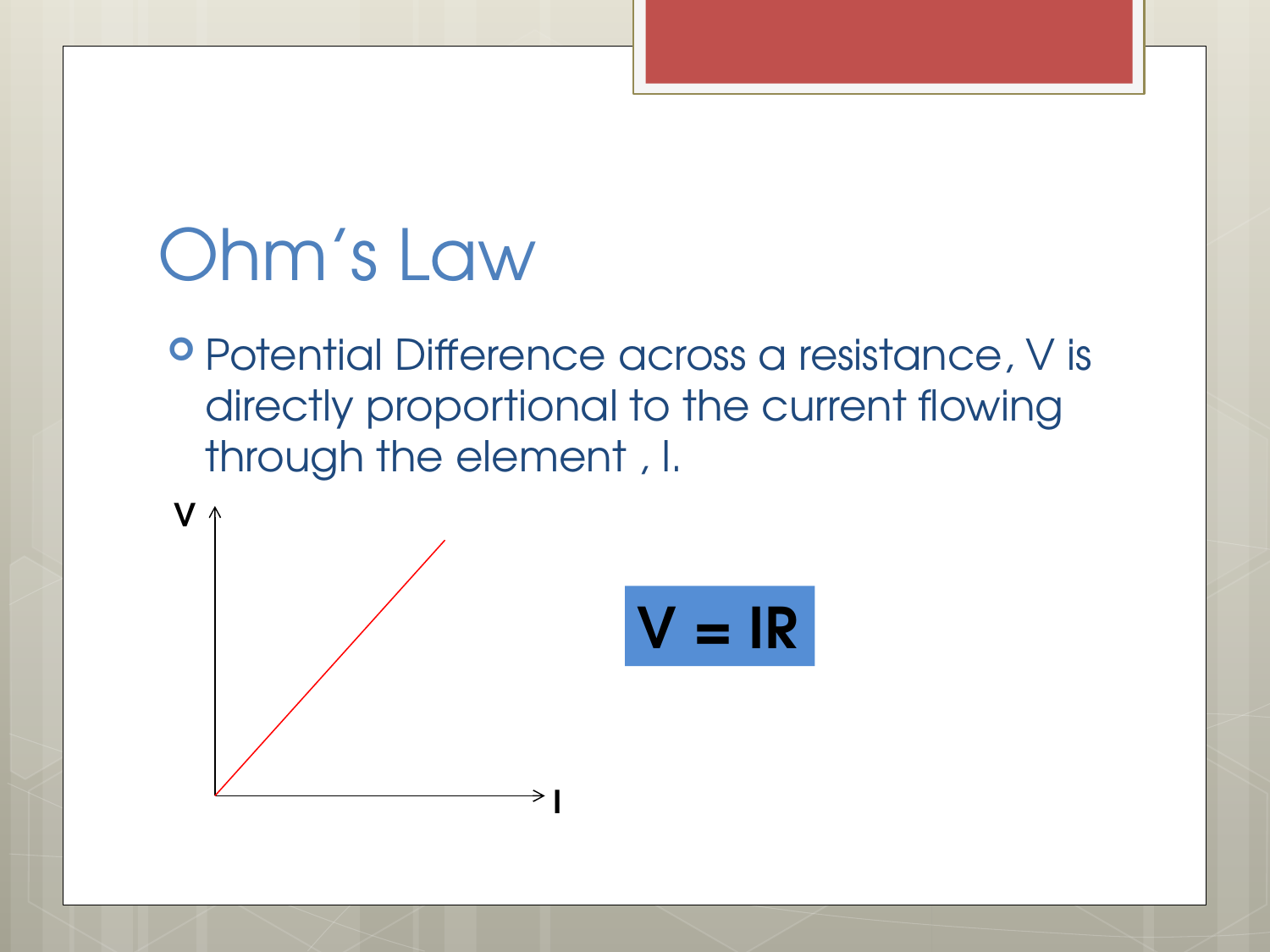

# Ohm’s Law
Potential Difference across a resistance, V is directly proportional to the current flowing through the element , I.
     V
V = IR
     I